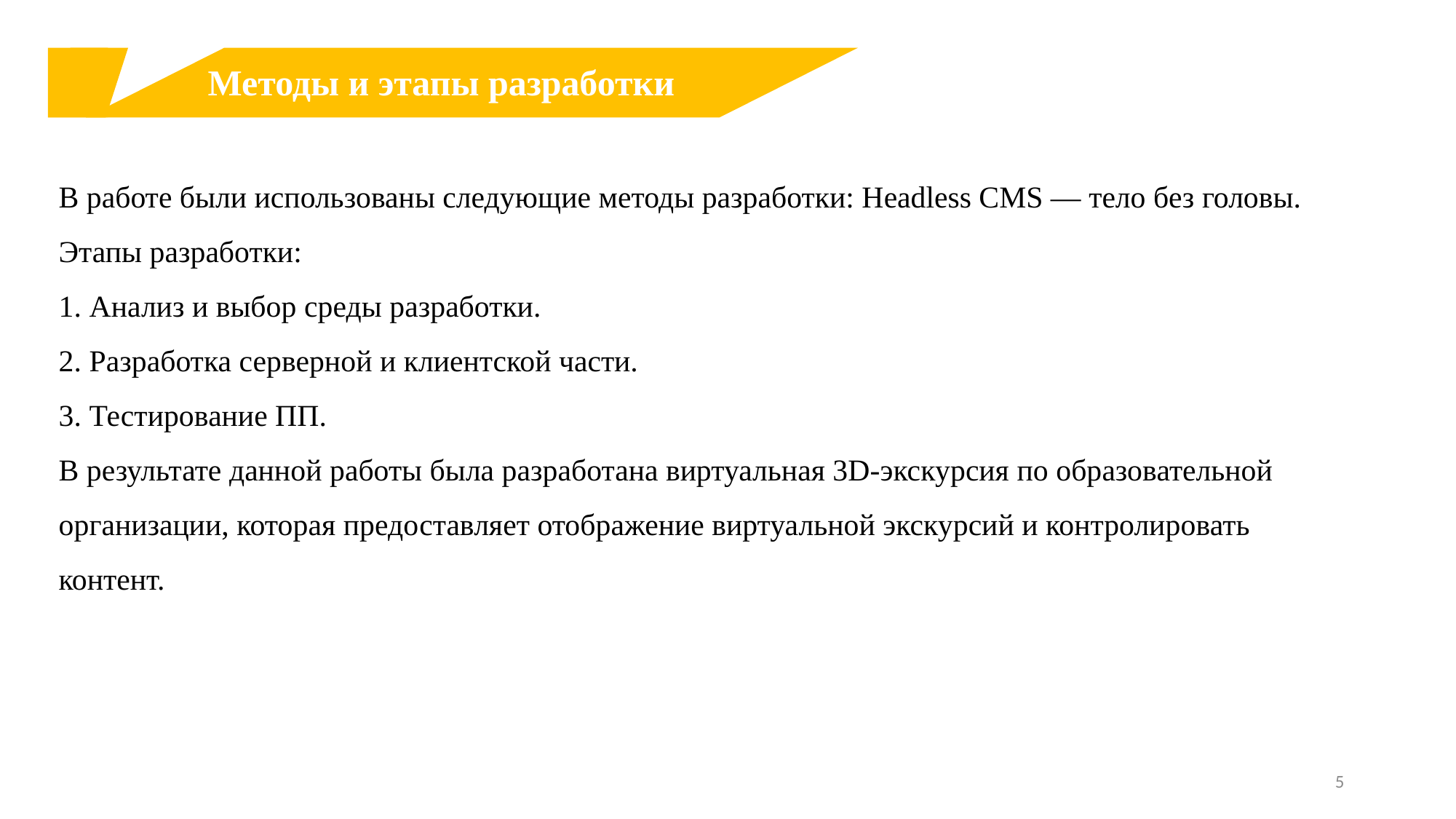

Методы и этапы разработки

В работе были использованы следующие методы разработки: Headless CMS — тело без головы.
Этапы разработки:
1. Анализ и выбор среды разработки.
2. Разработка серверной и клиентской части.
3. Тестирование ПП.
В результате данной работы была разработана виртуальная 3D-экскурсия по образовательной организации, которая предоставляет отображение виртуальной экскурсий и контролировать контент.
5